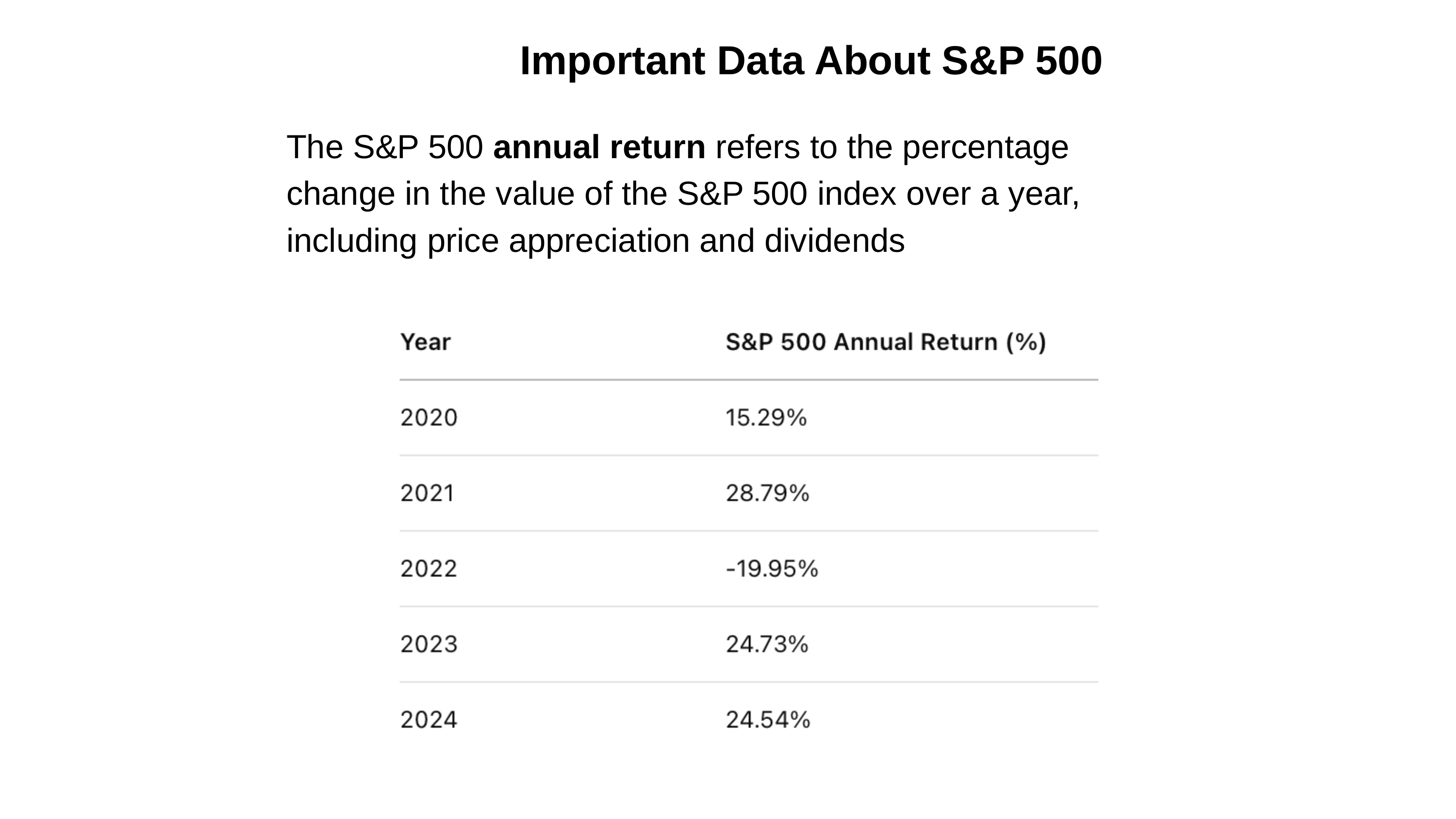

Important Data About S&P 500
The S&P 500 annual return refers to the percentage change in the value of the S&P 500 index over a year, including price appreciation and dividends